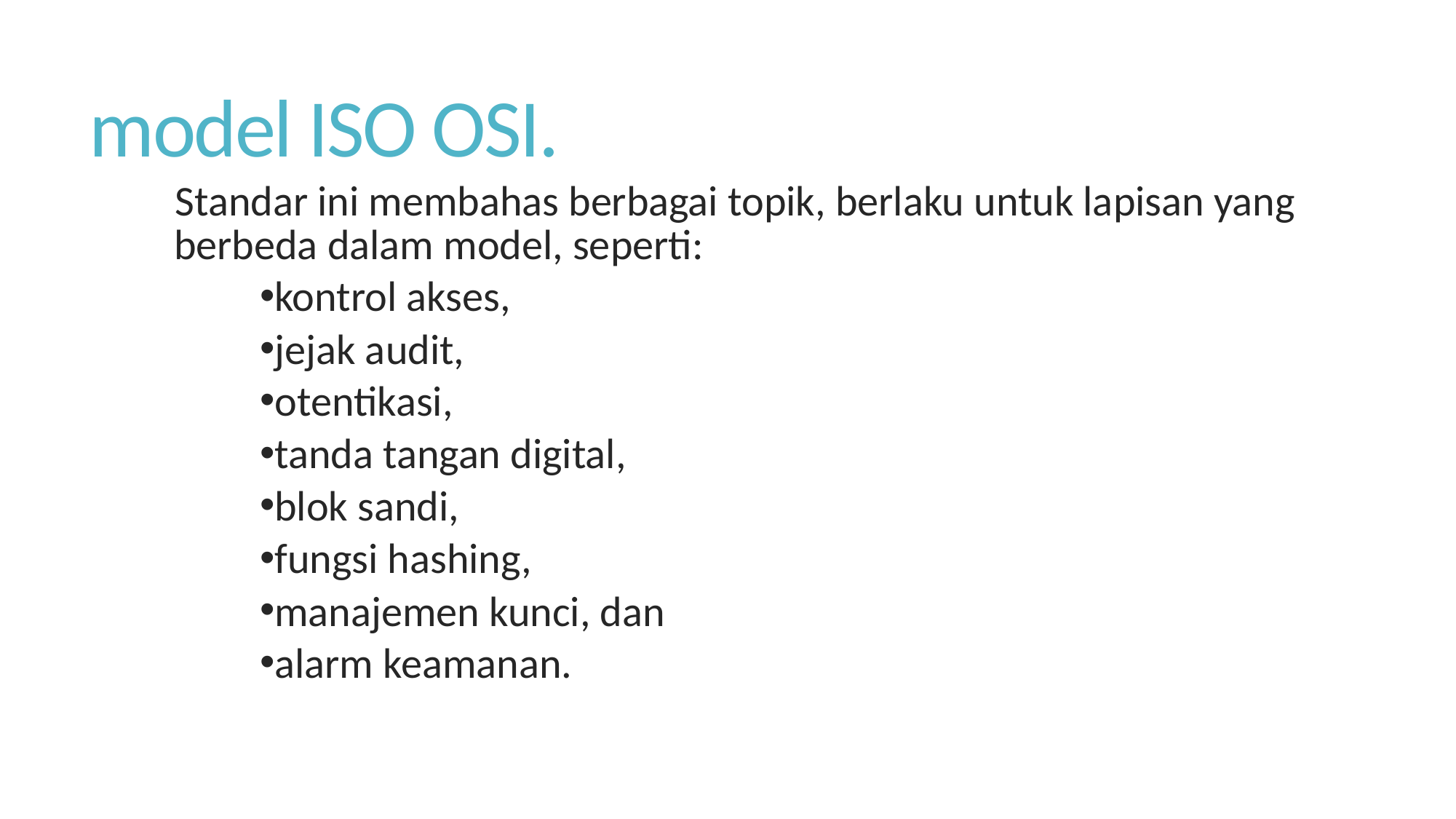

# model ISO OSI.
Standar ini membahas berbagai topik, berlaku untuk lapisan yang berbeda dalam model, seperti:
kontrol akses,
jejak audit,
otentikasi,
tanda tangan digital,
blok sandi,
fungsi hashing,
manajemen kunci, dan
alarm keamanan.